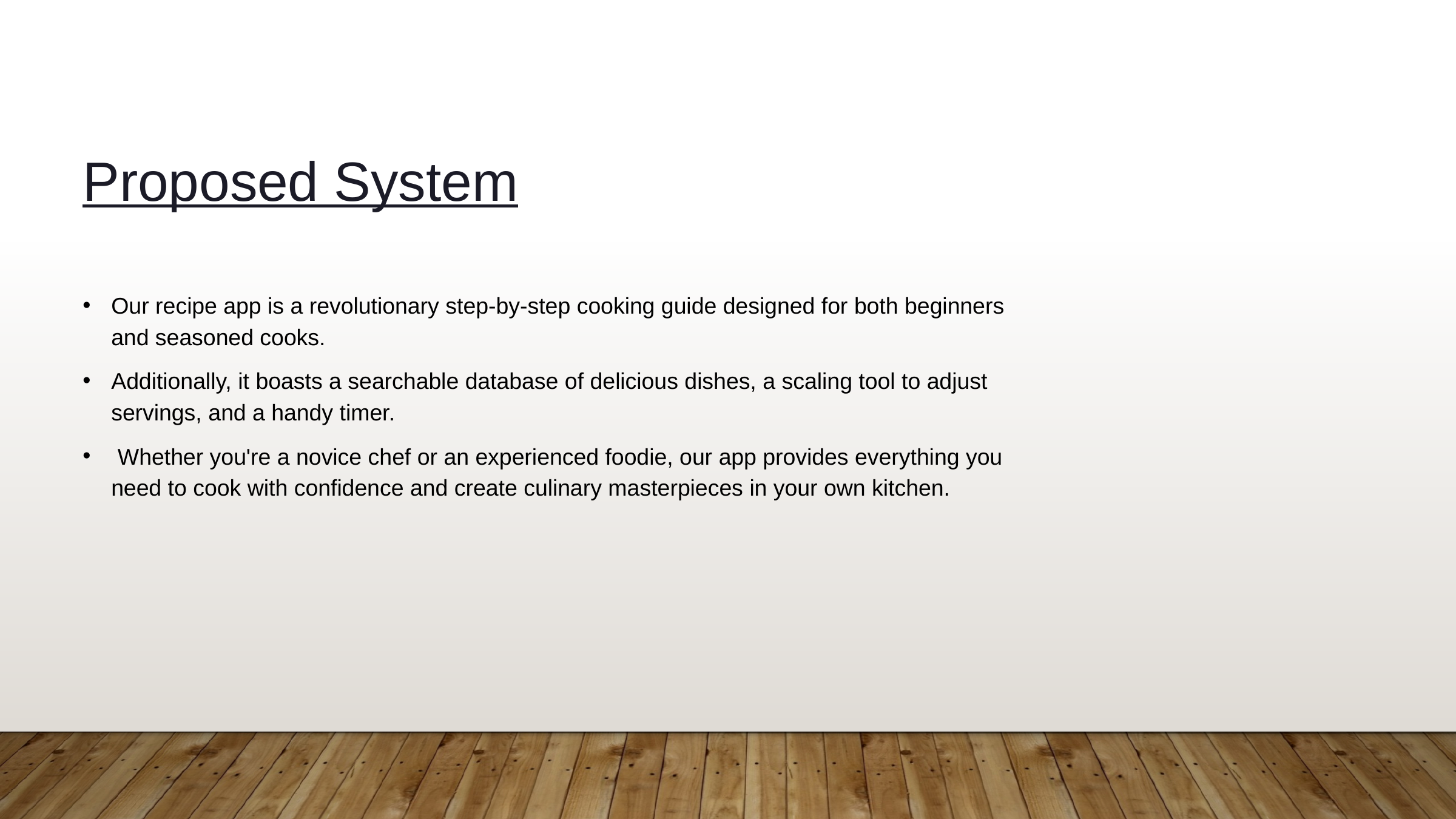

Proposed System
Our recipe app is a revolutionary step-by-step cooking guide designed for both beginners and seasoned cooks.
Additionally, it boasts a searchable database of delicious dishes, a scaling tool to adjust servings, and a handy timer.
 Whether you're a novice chef or an experienced foodie, our app provides everything you need to cook with confidence and create culinary masterpieces in your own kitchen.